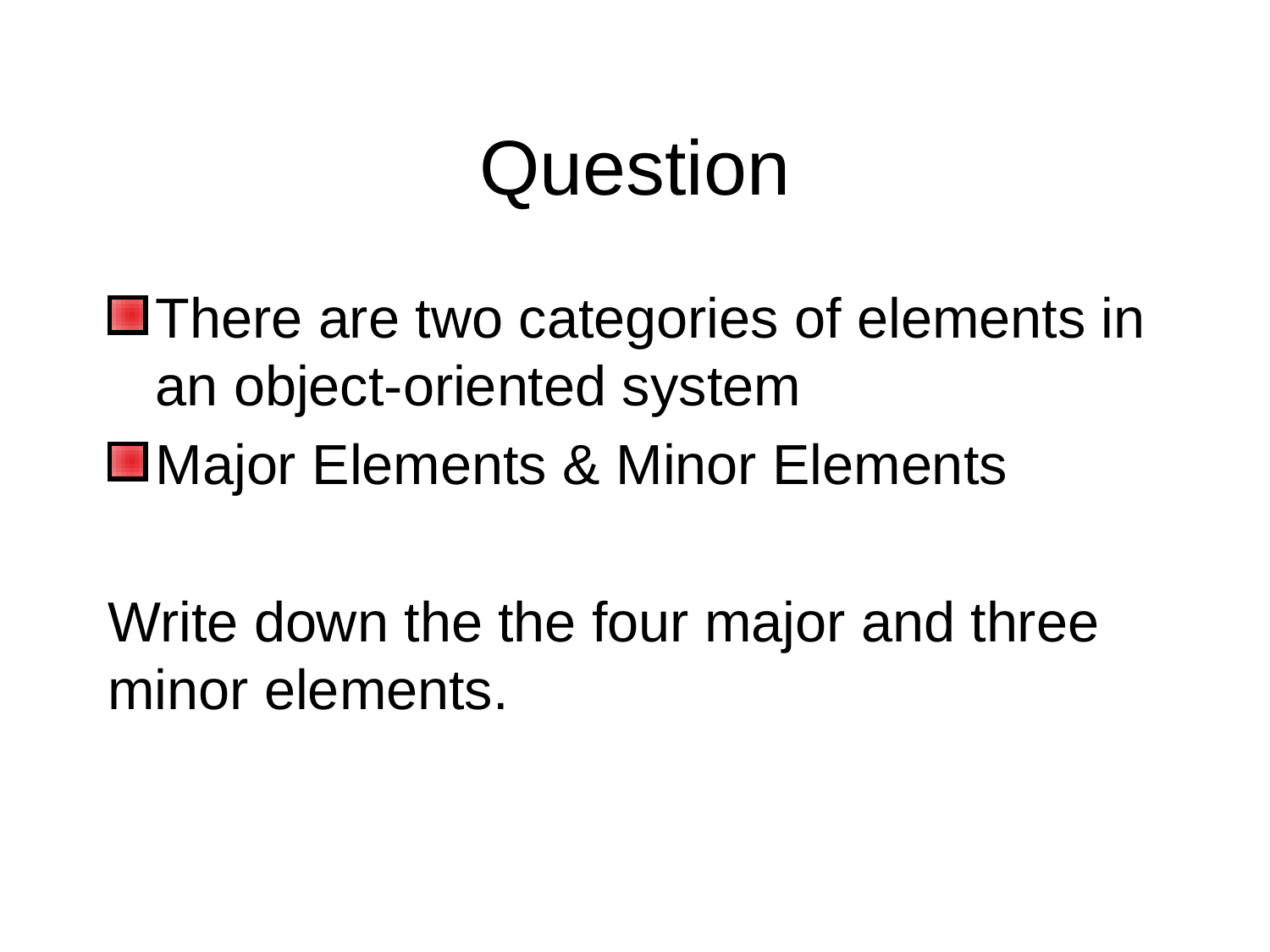

# Question
There are two categories of elements in an object-oriented system
Major Elements & Minor Elements

Write down the the four major and three minor elements.